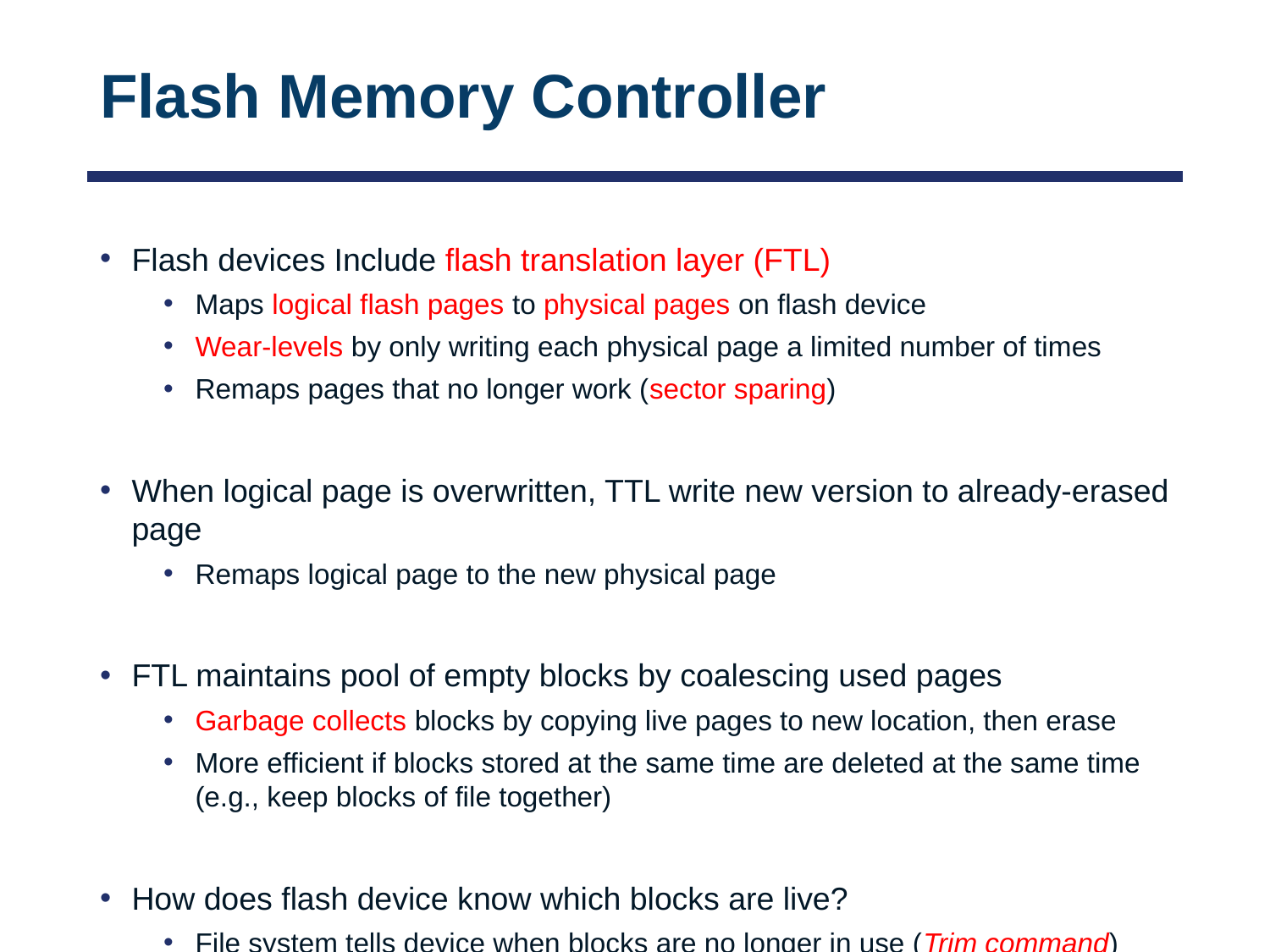

# Flash Memory Controller
Flash devices Include flash translation layer (FTL)
Maps logical flash pages to physical pages on flash device
Wear-levels by only writing each physical page a limited number of times
Remaps pages that no longer work (sector sparing)

When logical page is overwritten, TTL write new version to already-erased page
Remaps logical page to the new physical page

FTL maintains pool of empty blocks by coalescing used pages
Garbage collects blocks by copying live pages to new location, then erase
More efficient if blocks stored at the same time are deleted at the same time
(e.g., keep blocks of file together)

How does flash device know which blocks are live?
File system tells device when blocks are no longer in use (Trim command)